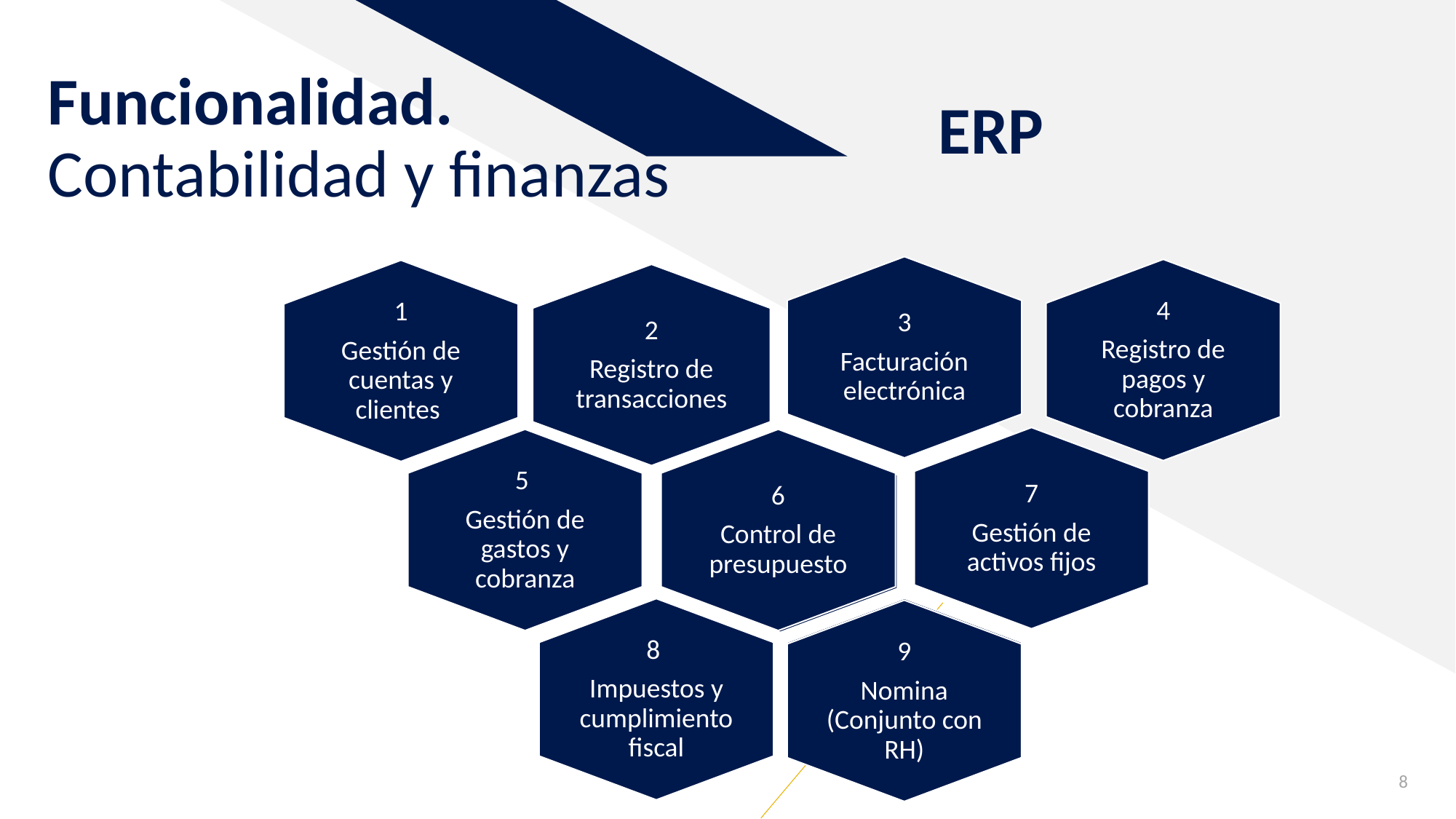

# Funcionalidad. Contabilidad y finanzas
ERP
3
Facturación electrónica
4
Registro de pagos y cobranza
1
Gestión de cuentas y clientes
2
Registro de transacciones

7
Gestión de activos fijos
5
Gestión de gastos y cobranza
6
Control de presupuesto

8
Impuestos y cumplimiento fiscal
9
Nomina (Conjunto con RH)

8
Esta foto de Autor desconocido está bajo licencia CC BY-NC-ND